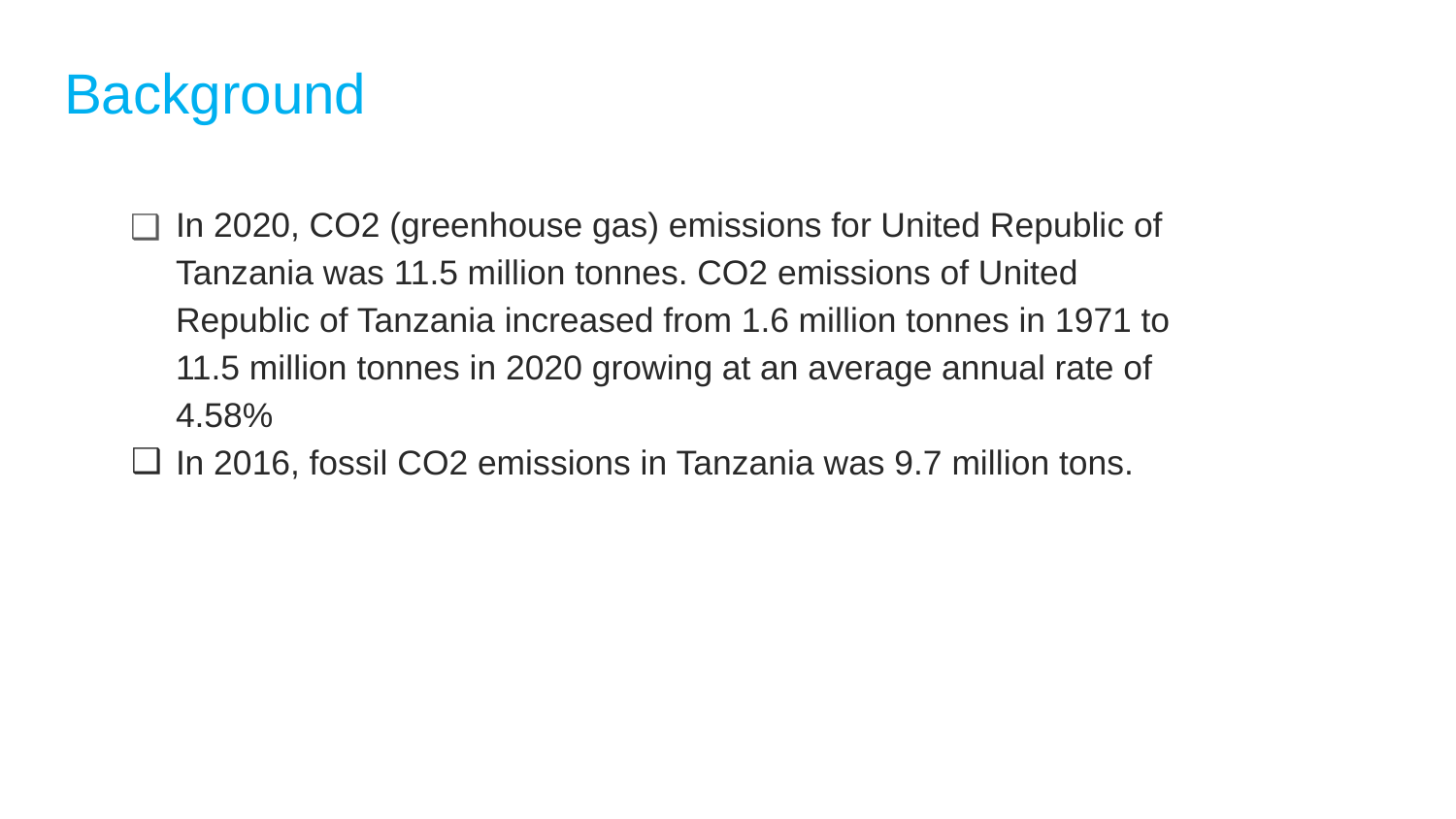

# Background
In 2020, CO2 (greenhouse gas) emissions for United Republic of Tanzania was 11.5 million tonnes. CO2 emissions of United Republic of Tanzania increased from 1.6 million tonnes in 1971 to 11.5 million tonnes in 2020 growing at an average annual rate of 4.58%
In 2016, fossil CO2 emissions in Tanzania was 9.7 million tons.